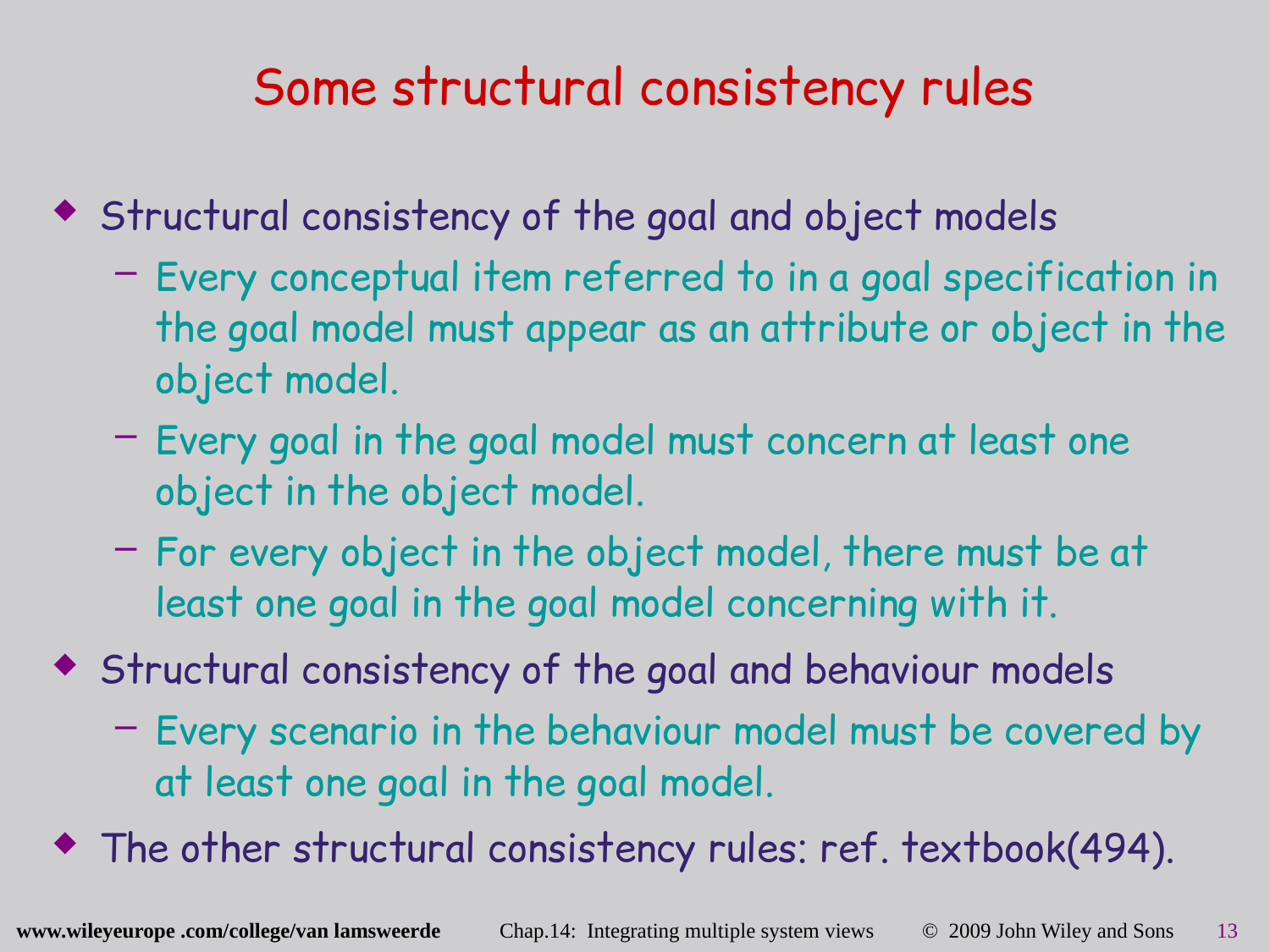

# Some structural consistency rules
Structural consistency of the goal and object models
Every conceptual item referred to in a goal specification in the goal model must appear as an attribute or object in the object model.
Every goal in the goal model must concern at least one object in the object model.
For every object in the object model, there must be at least one goal in the goal model concerning with it.
Structural consistency of the goal and behaviour models
Every scenario in the behaviour model must be covered by at least one goal in the goal model.
The other structural consistency rules: ref. textbook(494).